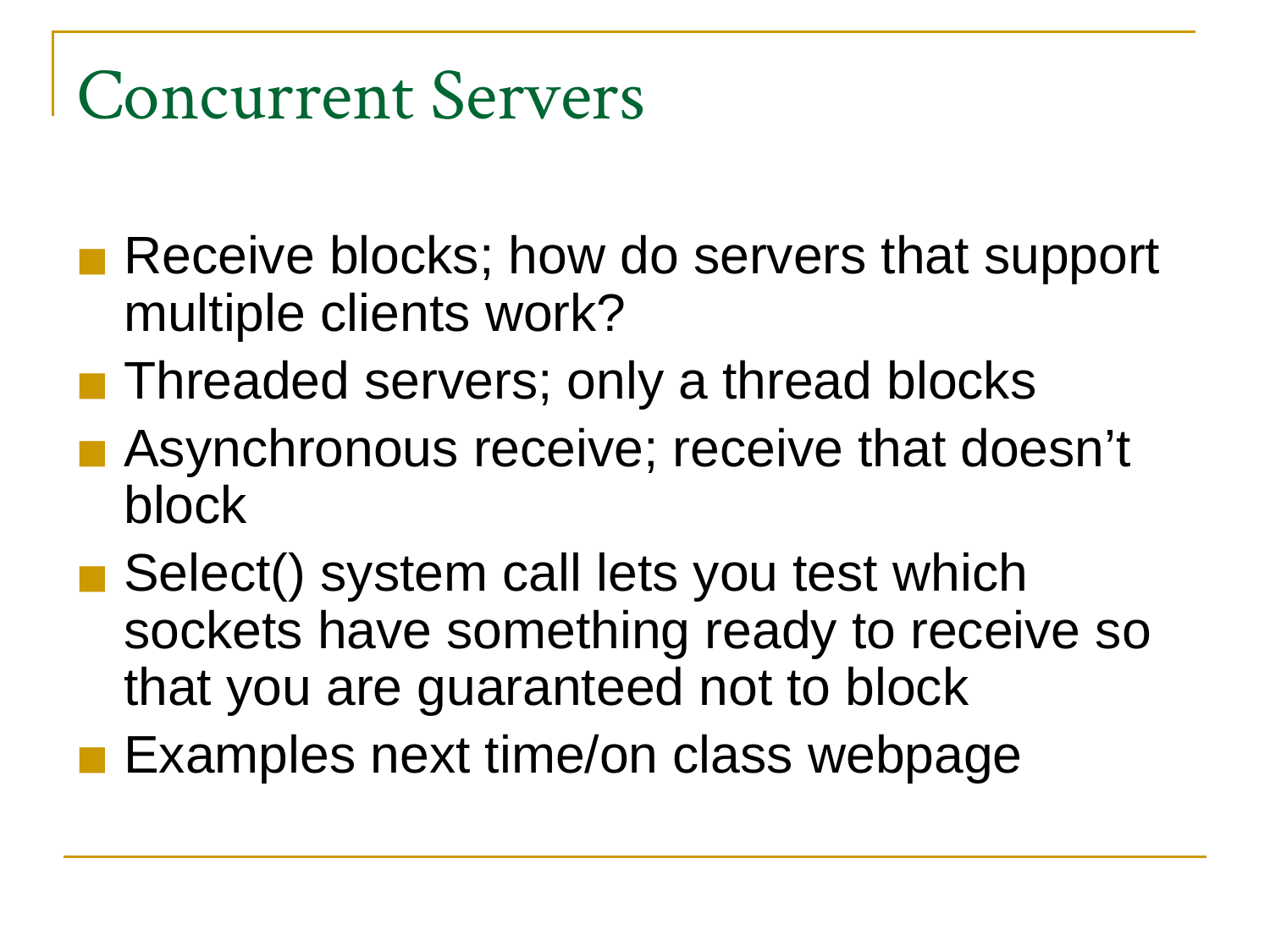

# Concurrent Servers
Receive blocks; how do servers that support multiple clients work?
Threaded servers; only a thread blocks
Asynchronous receive; receive that doesn’t block
Select() system call lets you test which sockets have something ready to receive so that you are guaranteed not to block
Examples next time/on class webpage